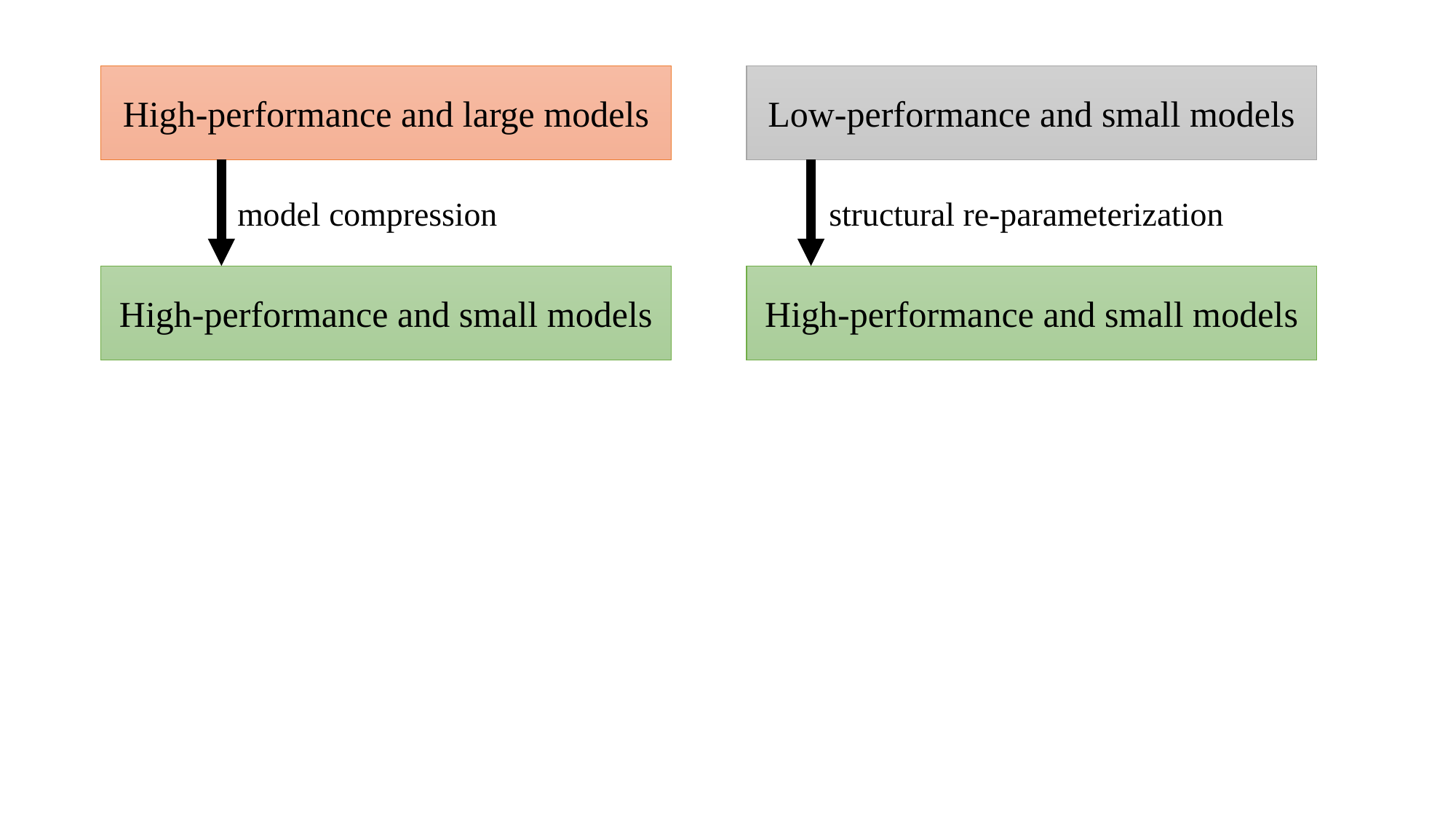

High-performance and large models
Low-performance and small models
structural re-parameterization
model compression
High-performance and small models
High-performance and small models